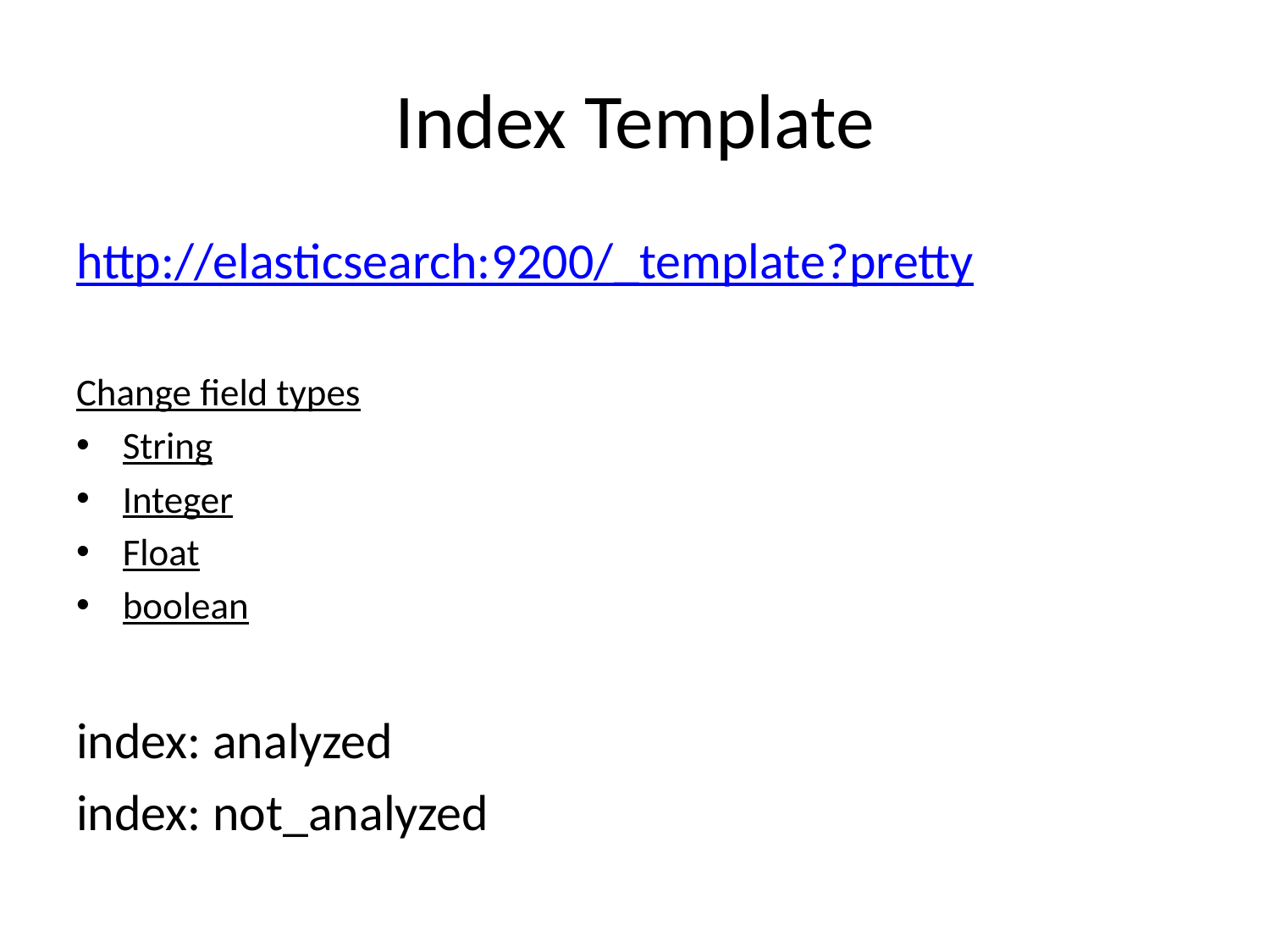

# Index Template
http://elasticsearch:9200/_template?pretty

Change field types
String
Integer
Float
boolean

index: analyzed
index: not_analyzed